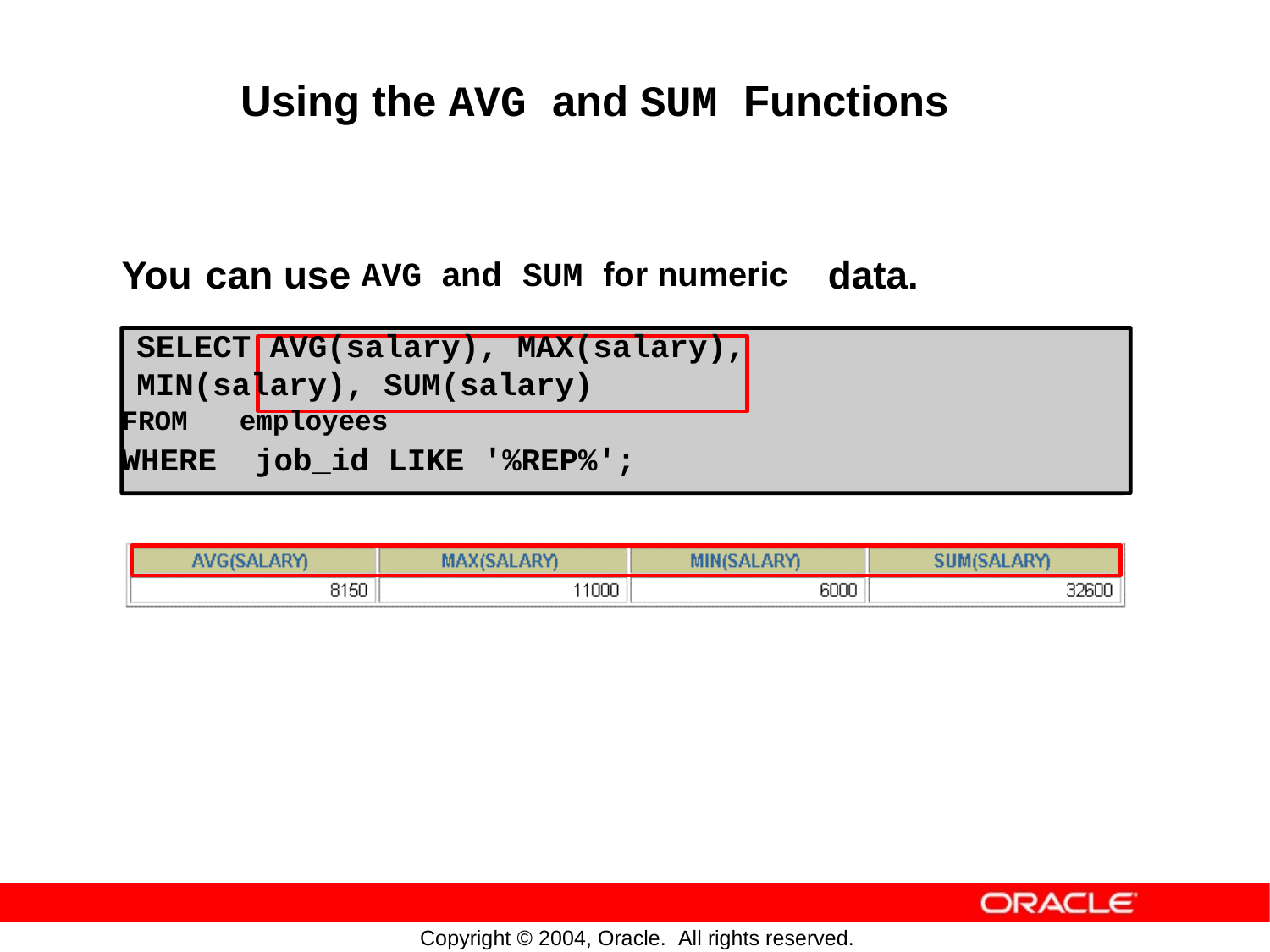

Using the AVG and SUM Functions
You
can
use
AVG and
SUM for numeric
data.

SELECT AVG(salary), MAX(salary),
MIN(salary), SUM(salary)
FROM  employees
WHERE job_id LIKE '%REP%';

Copyright © 2004, Oracle.  All rights reserved.